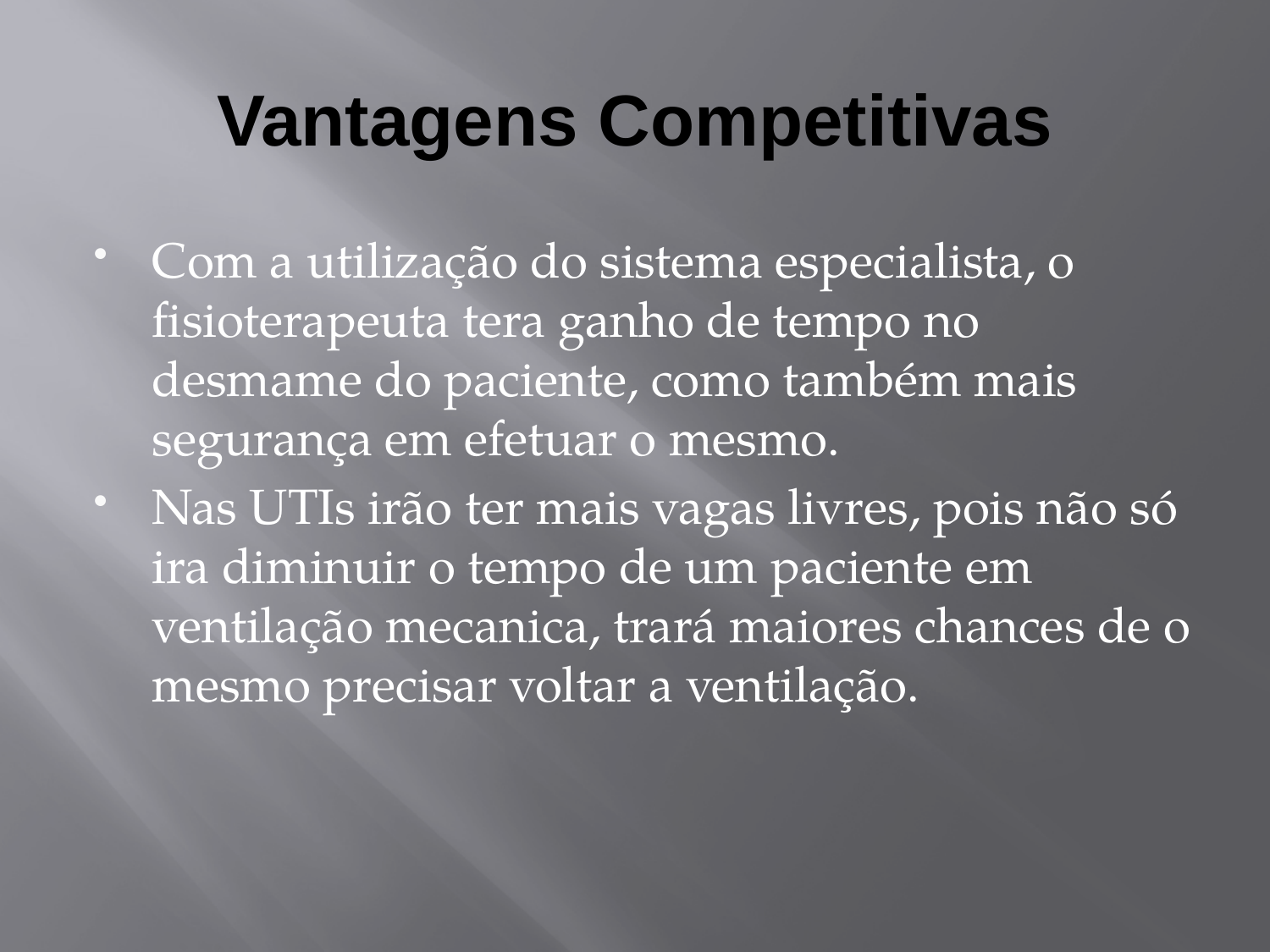

# Vantagens Competitivas
Com a utilização do sistema especialista, o fisioterapeuta tera ganho de tempo no desmame do paciente, como também mais segurança em efetuar o mesmo.
Nas UTIs irão ter mais vagas livres, pois não só ira diminuir o tempo de um paciente em ventilação mecanica, trará maiores chances de o mesmo precisar voltar a ventilação.